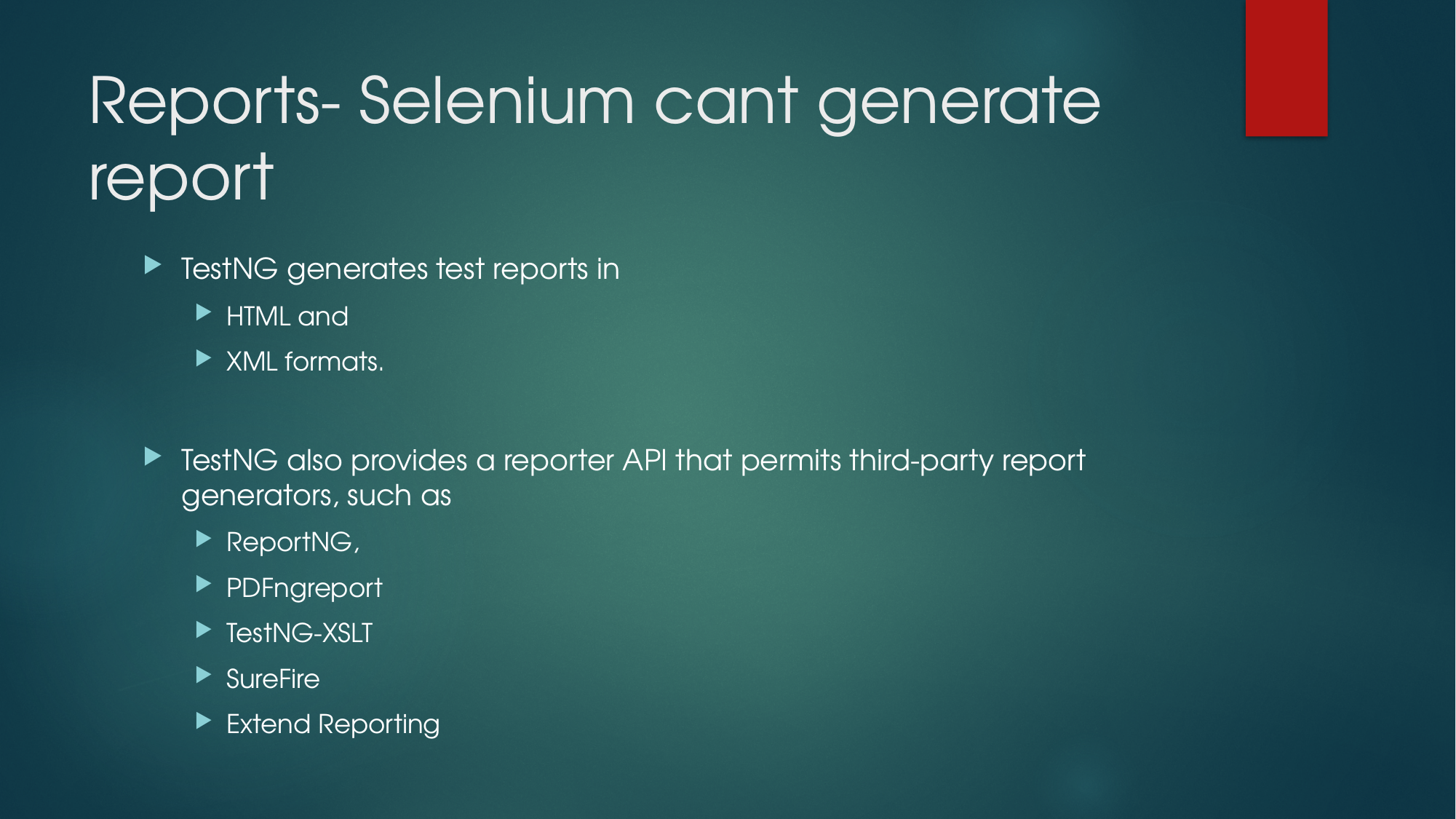

# Reports- Selenium cant generate report
TestNG generates test reports in
HTML and
XML formats.

TestNG also provides a reporter API that permits third-party report generators, such as
ReportNG,
PDFngreport
TestNG-XSLT
SureFire
Extend Reporting